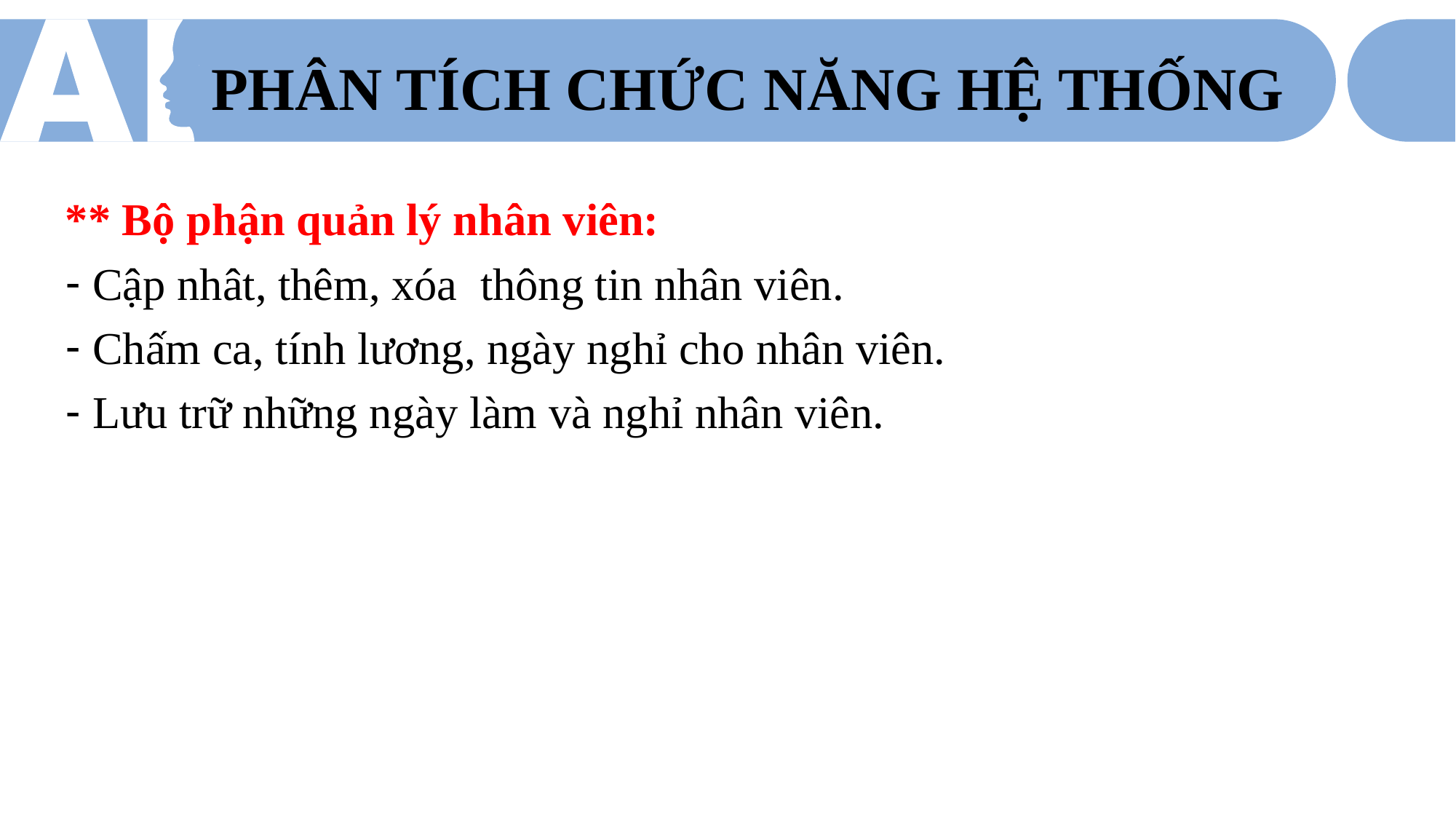

PHÂN TÍCH CHỨC NĂNG HỆ THỐNG
** Bộ phận quản lý nhân viên:
Cập nhât, thêm, xóa  thông tin nhân viên.
Chấm ca, tính lương, ngày nghỉ cho nhân viên.
Lưu trữ những ngày làm và nghỉ nhân viên.